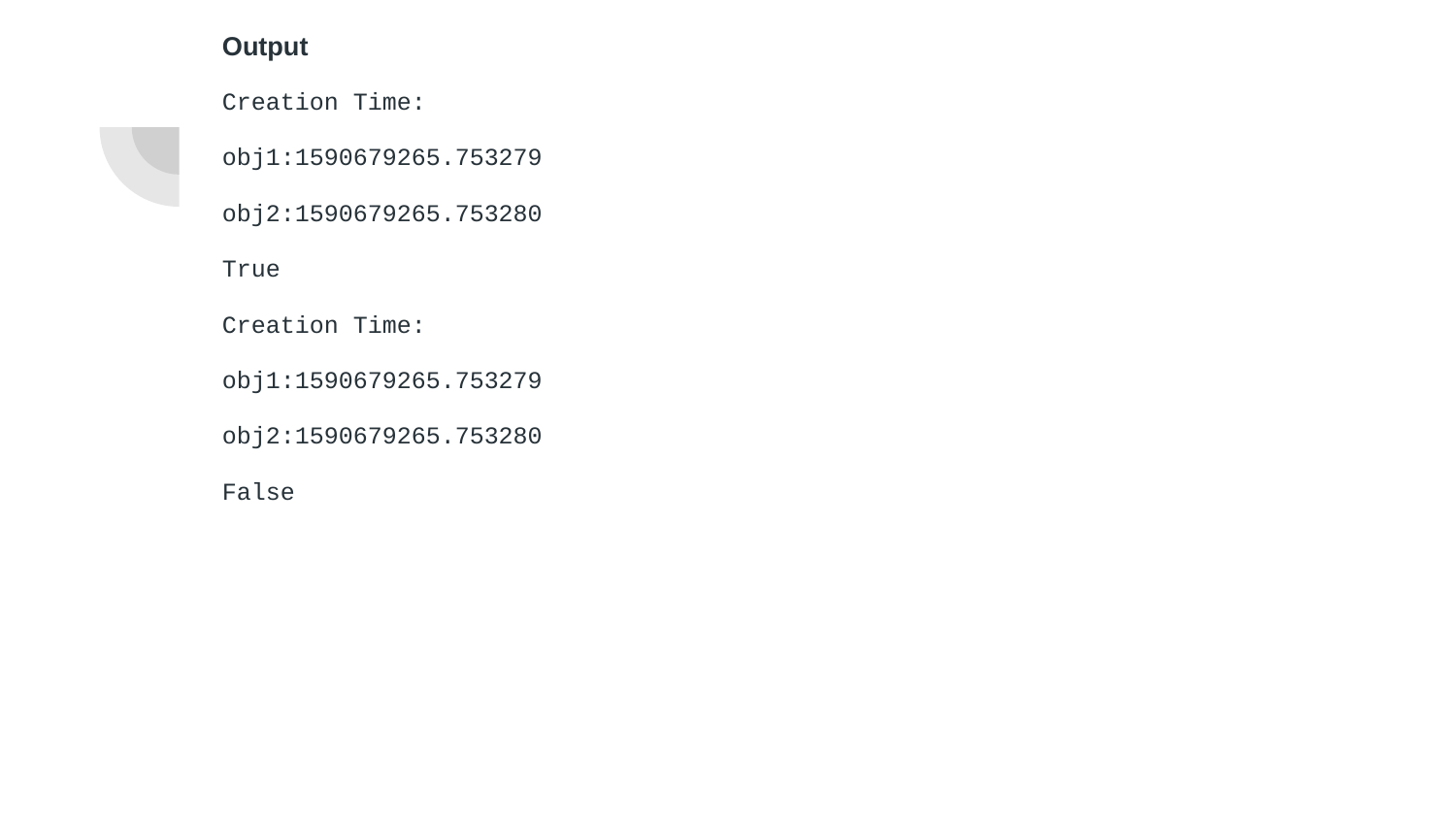

Output
Creation Time:
obj1:1590679265.753279
obj2:1590679265.753280
True
Creation Time:
obj1:1590679265.753279
obj2:1590679265.753280
False